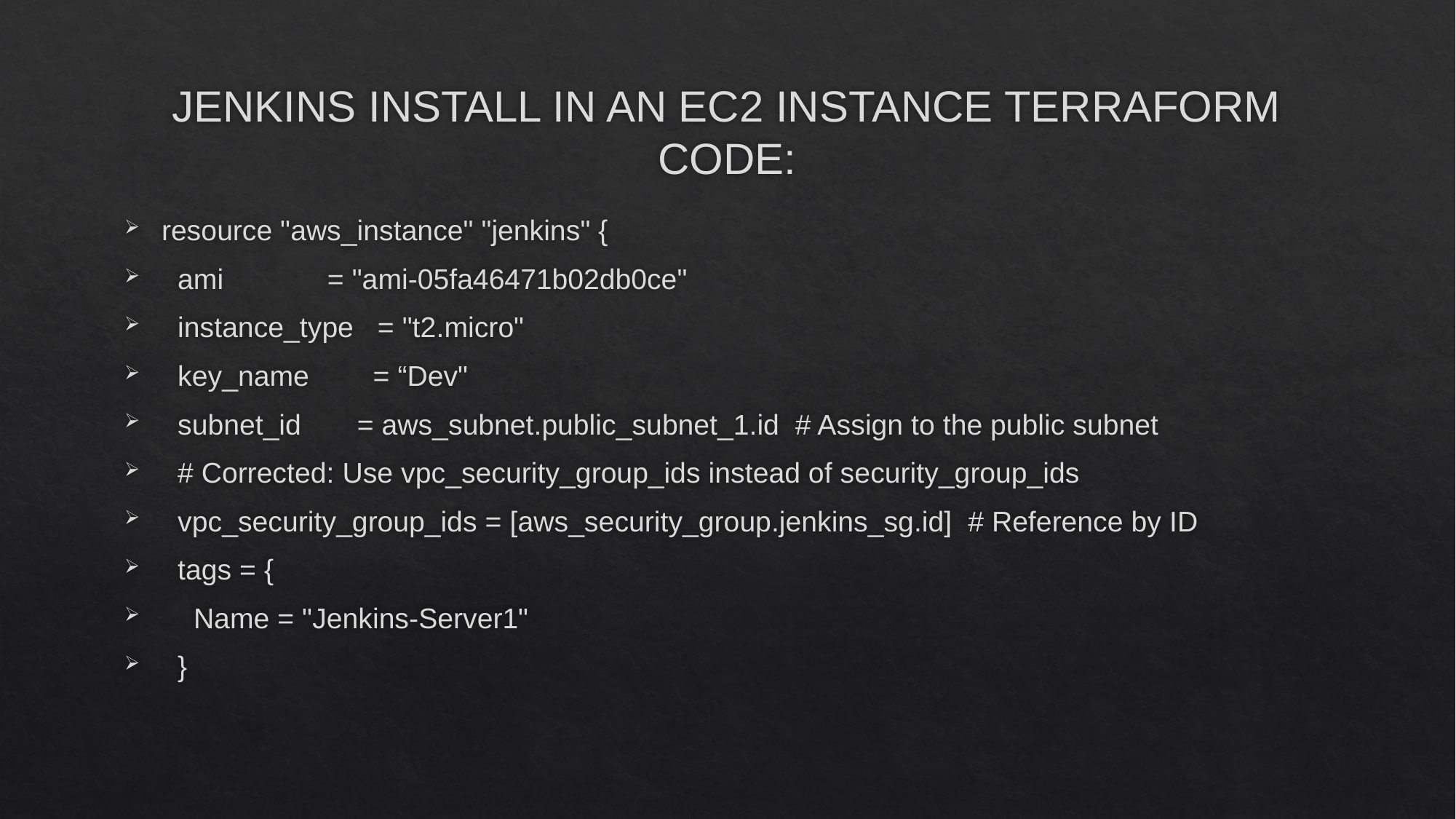

# JENKINS INSTALL IN AN EC2 INSTANCE TERRAFORM CODE:​
resource "aws_instance" "jenkins" {
  ami             = "ami-05fa46471b02db0ce"
  instance_type   = "t2.micro"
  key_name        = “Dev"
  subnet_id       = aws_subnet.public_subnet_1.id  # Assign to the public subnet
  # Corrected: Use vpc_security_group_ids instead of security_group_ids
  vpc_security_group_ids = [aws_security_group.jenkins_sg.id]  # Reference by ID
  tags = {
    Name = "Jenkins-Server1"
  }